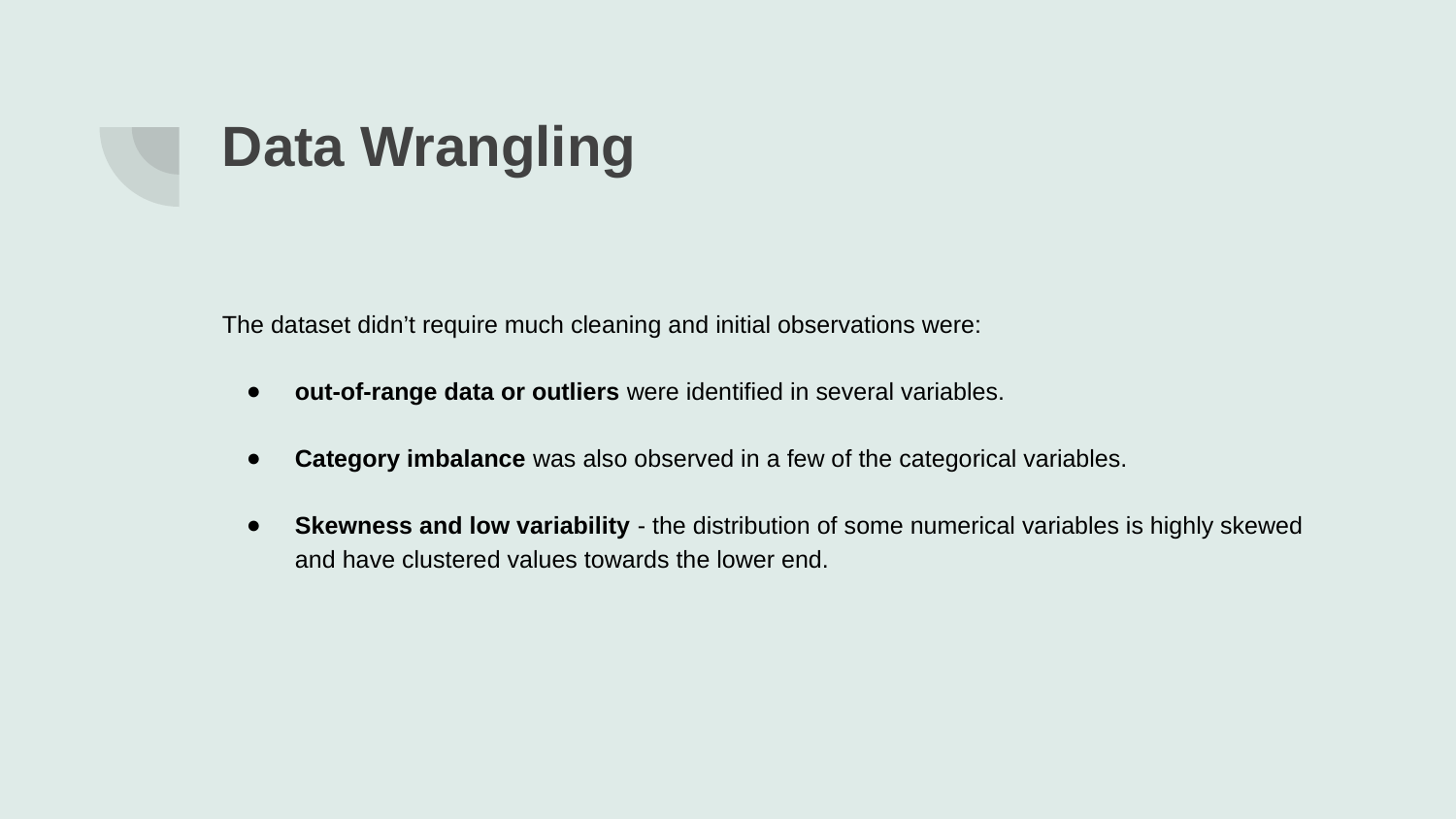

# Data Wrangling
The dataset didn’t require much cleaning and initial observations were:

out-of-range data or outliers were identified in several variables.

Category imbalance was also observed in a few of the categorical variables.

Skewness and low variability - the distribution of some numerical variables is highly skewed and have clustered values towards the lower end.